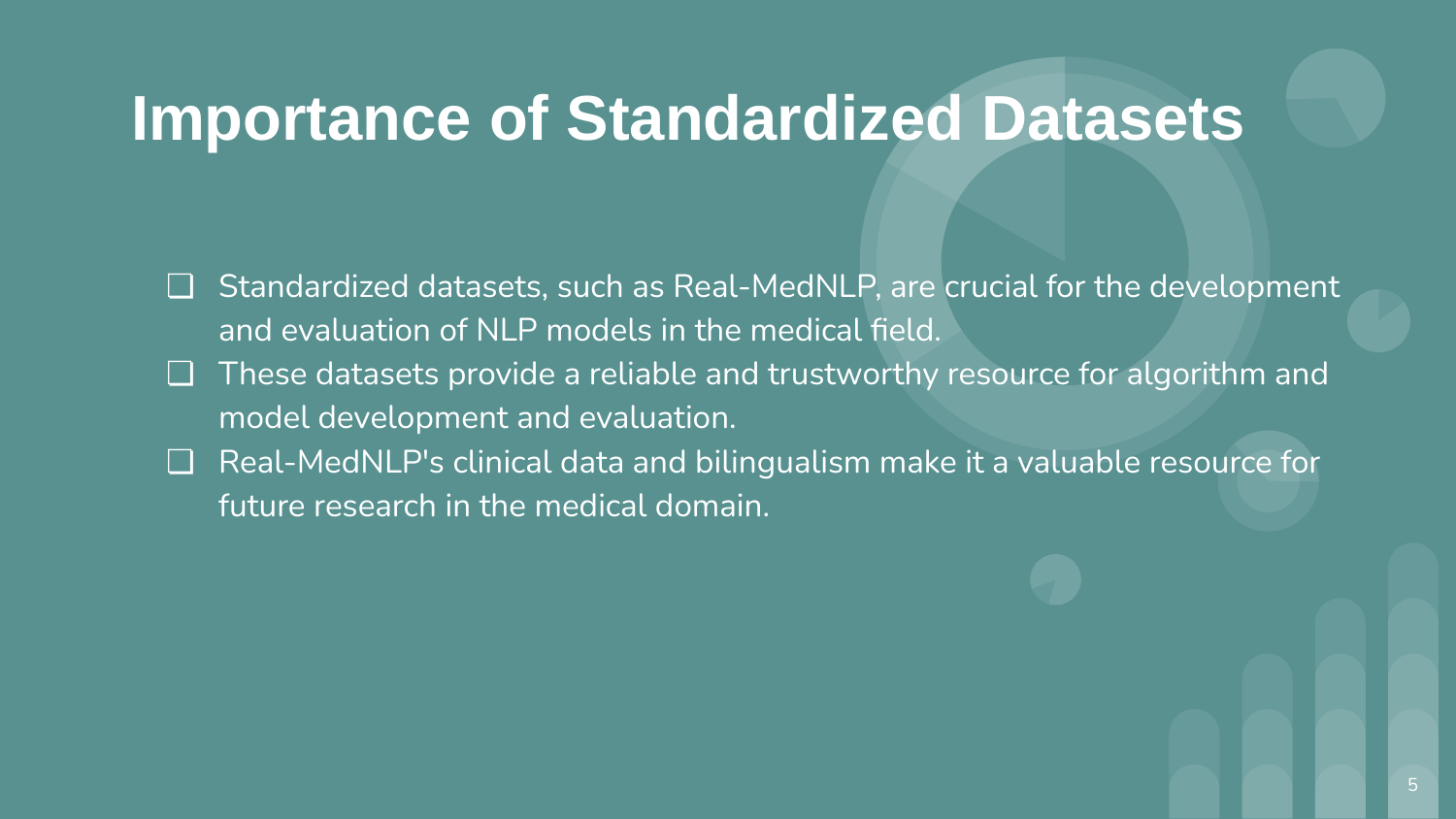

# Importance of Standardized Datasets
Standardized datasets, such as Real-MedNLP, are crucial for the development and evaluation of NLP models in the medical field.
These datasets provide a reliable and trustworthy resource for algorithm and model development and evaluation.
Real-MedNLP's clinical data and bilingualism make it a valuable resource for future research in the medical domain.

5